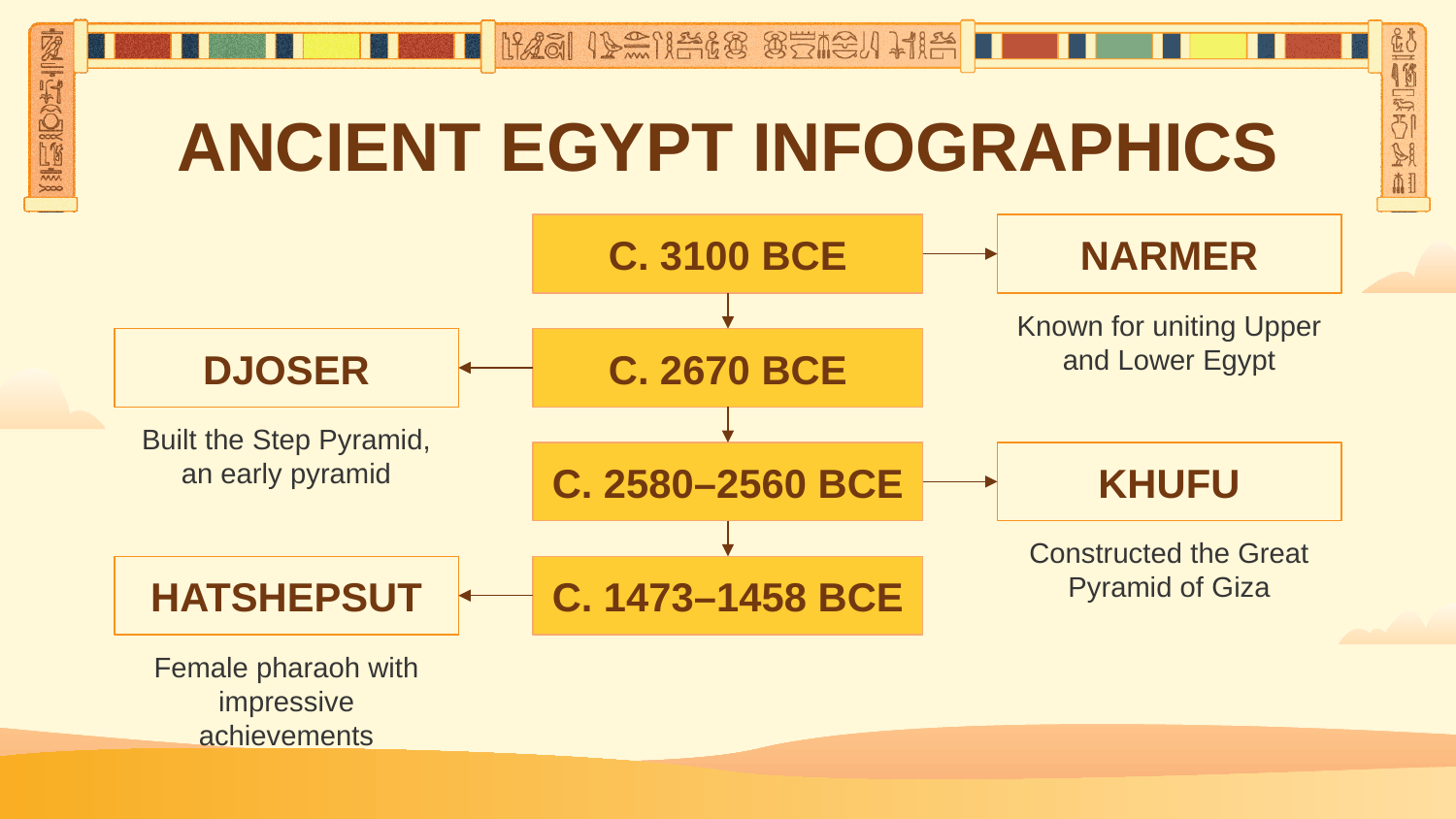

# ANCIENT EGYPT INFOGRAPHICS
NARMER
C. 3100 BCE
Known for uniting Upper and Lower Egypt
DJOSER
C. 2670 BCE
Built the Step Pyramid, an early pyramid
C. 2580–2560 BCE
KHUFU
Constructed the Great Pyramid of Giza
HATSHEPSUT
C. 1473–1458 BCE
Female pharaoh with impressive achievements